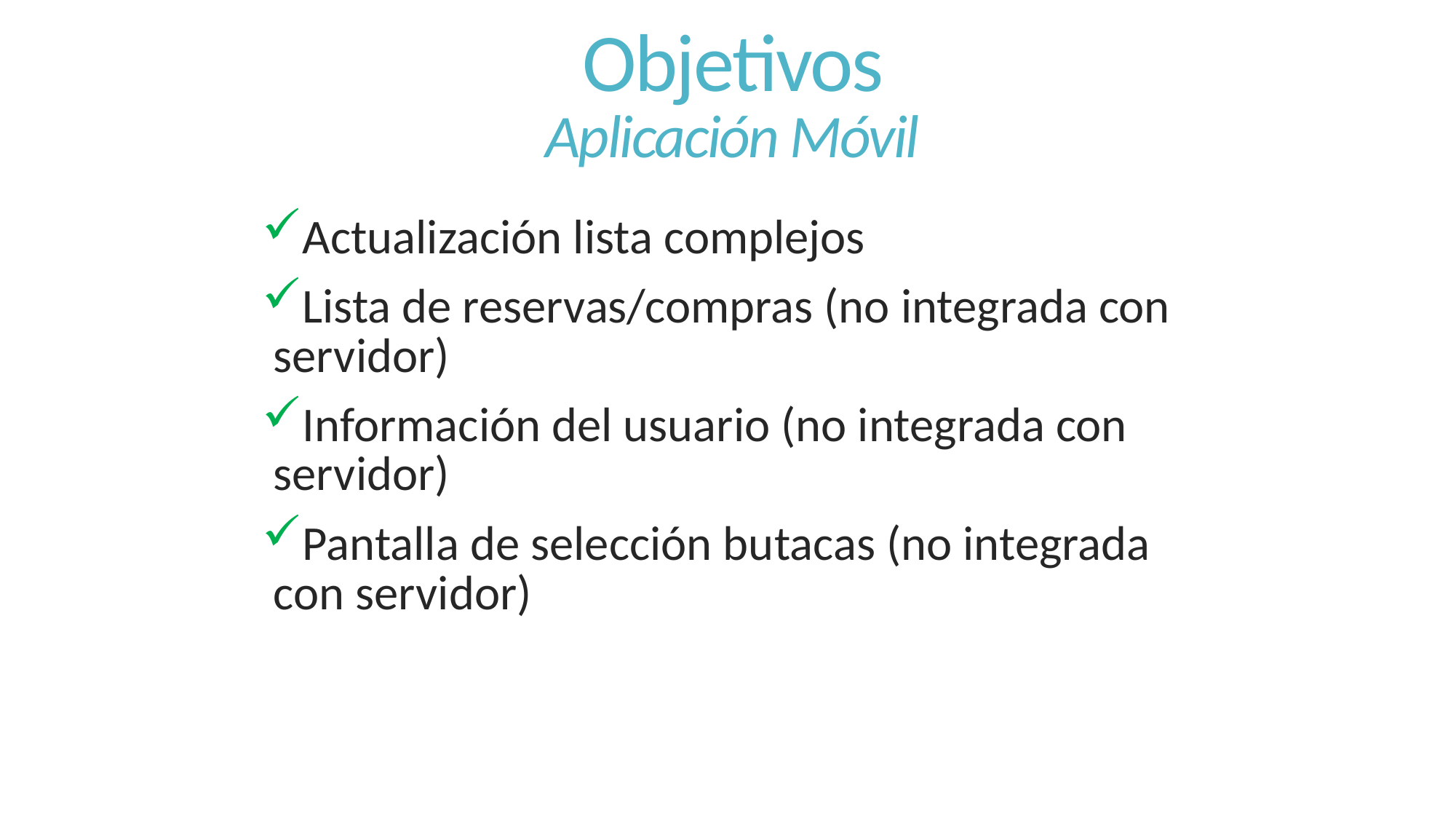

# Objetivos Aplicación Móvil
Actualización lista complejos
Lista de reservas/compras (no integrada con servidor)
Información del usuario (no integrada con servidor)
Pantalla de selección butacas (no integrada con servidor)